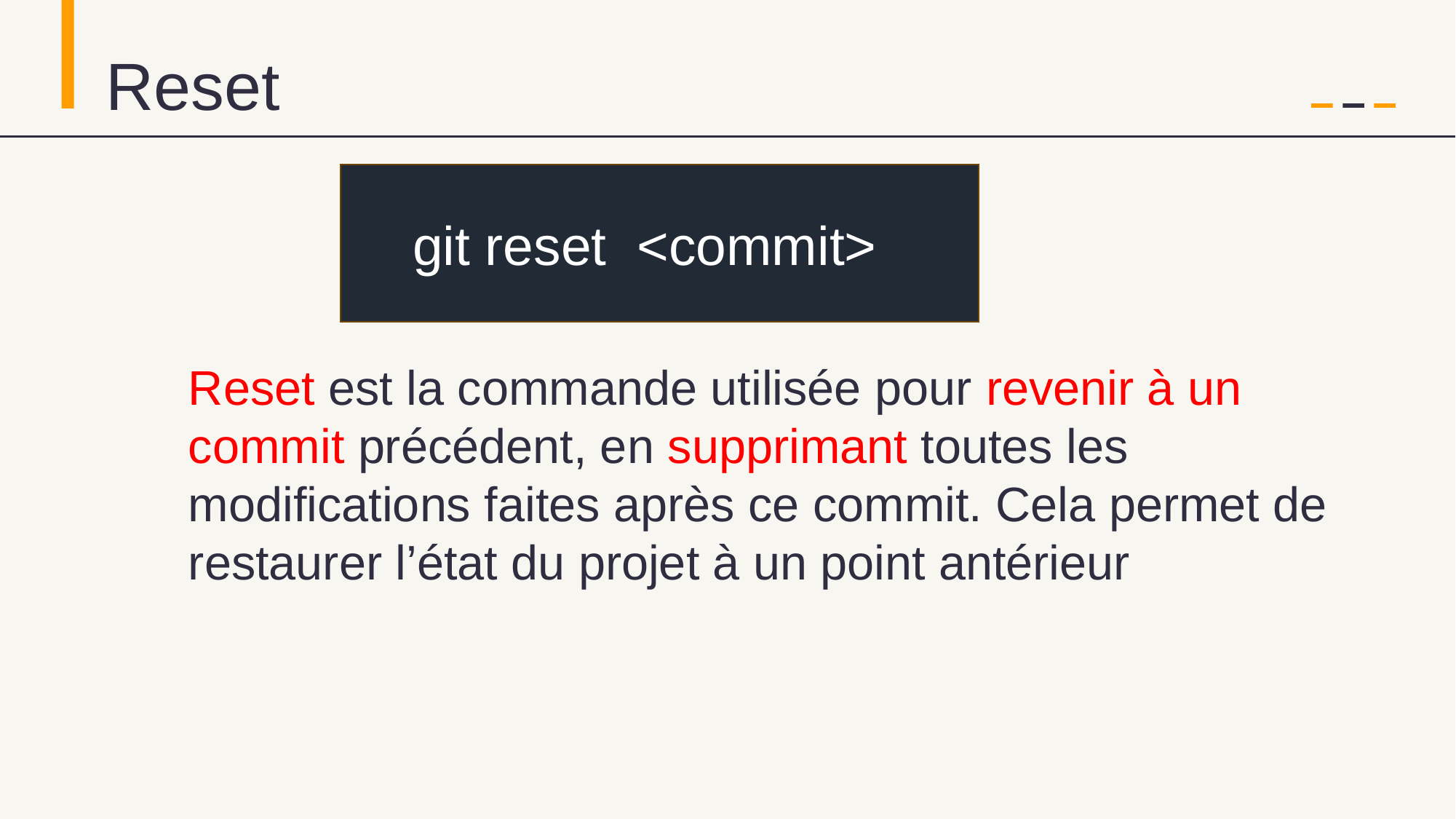

Reset

git reset  <commit>
Reset est la commande utilisée pour revenir à un commit précédent, en supprimant toutes les modifications faites après ce commit. Cela permet de restaurer l’état du projet à un point antérieur